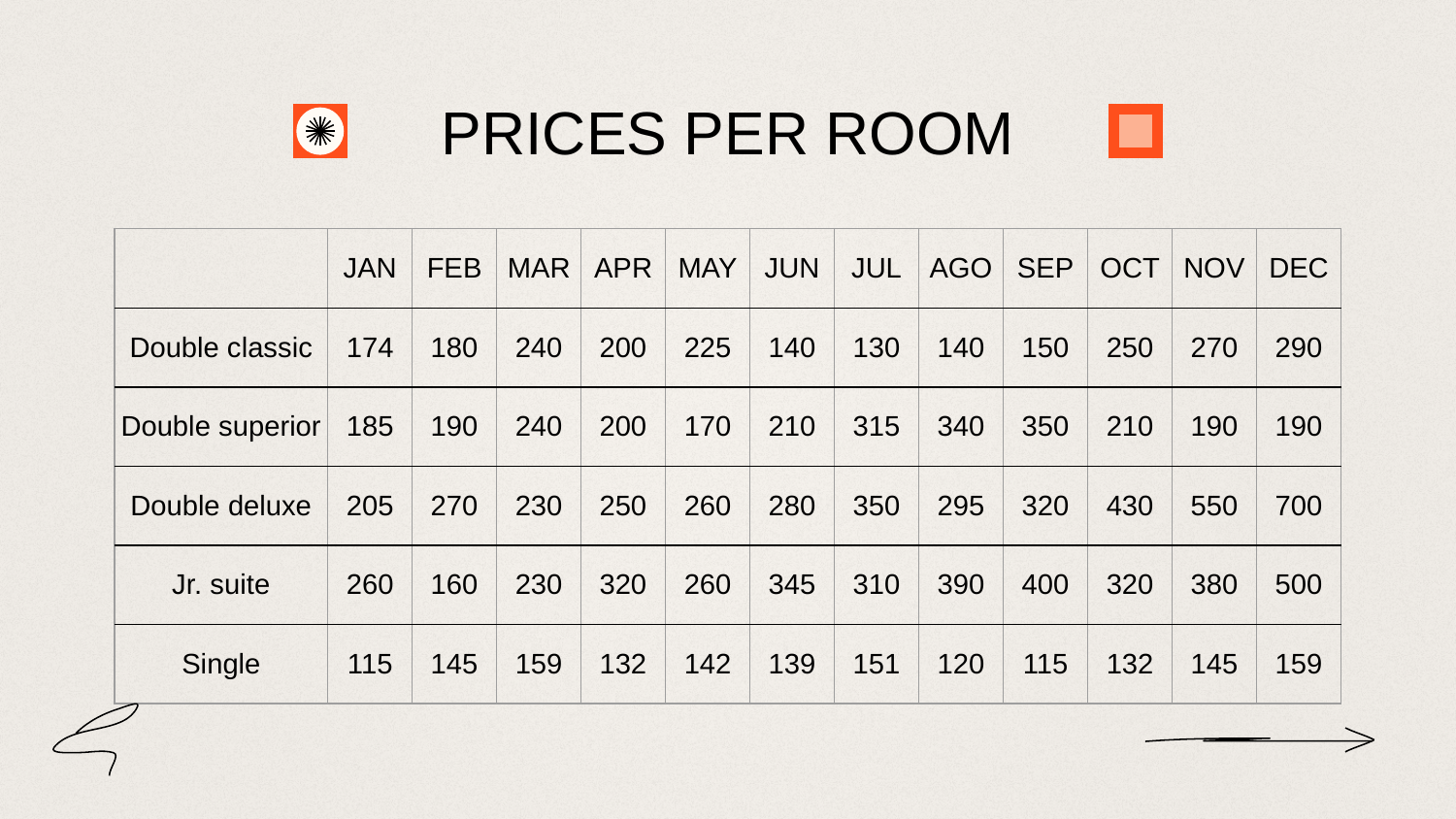

# PRICES PER ROOM

|  | JAN | FEB | MAR | APR | MAY | JUN | JUL | AGO | SEP | OCT | NOV | DEC |
| --- | --- | --- | --- | --- | --- | --- | --- | --- | --- | --- | --- | --- |
| Double classic | 174 | 180 | 240 | 200 | 225 | 140 | 130 | 140 | 150 | 250 | 270 | 290 |
| Double superior | 185 | 190 | 240 | 200 | 170 | 210 | 315 | 340 | 350 | 210 | 190 | 190 |
| Double deluxe | 205 | 270 | 230 | 250 | 260 | 280 | 350 | 295 | 320 | 430 | 550 | 700 |
| Jr. suite | 260 | 160 | 230 | 320 | 260 | 345 | 310 | 390 | 400 | 320 | 380 | 500 |
| Single | 115 | 145 | 159 | 132 | 142 | 139 | 151 | 120 | 115 | 132 | 145 | 159 |